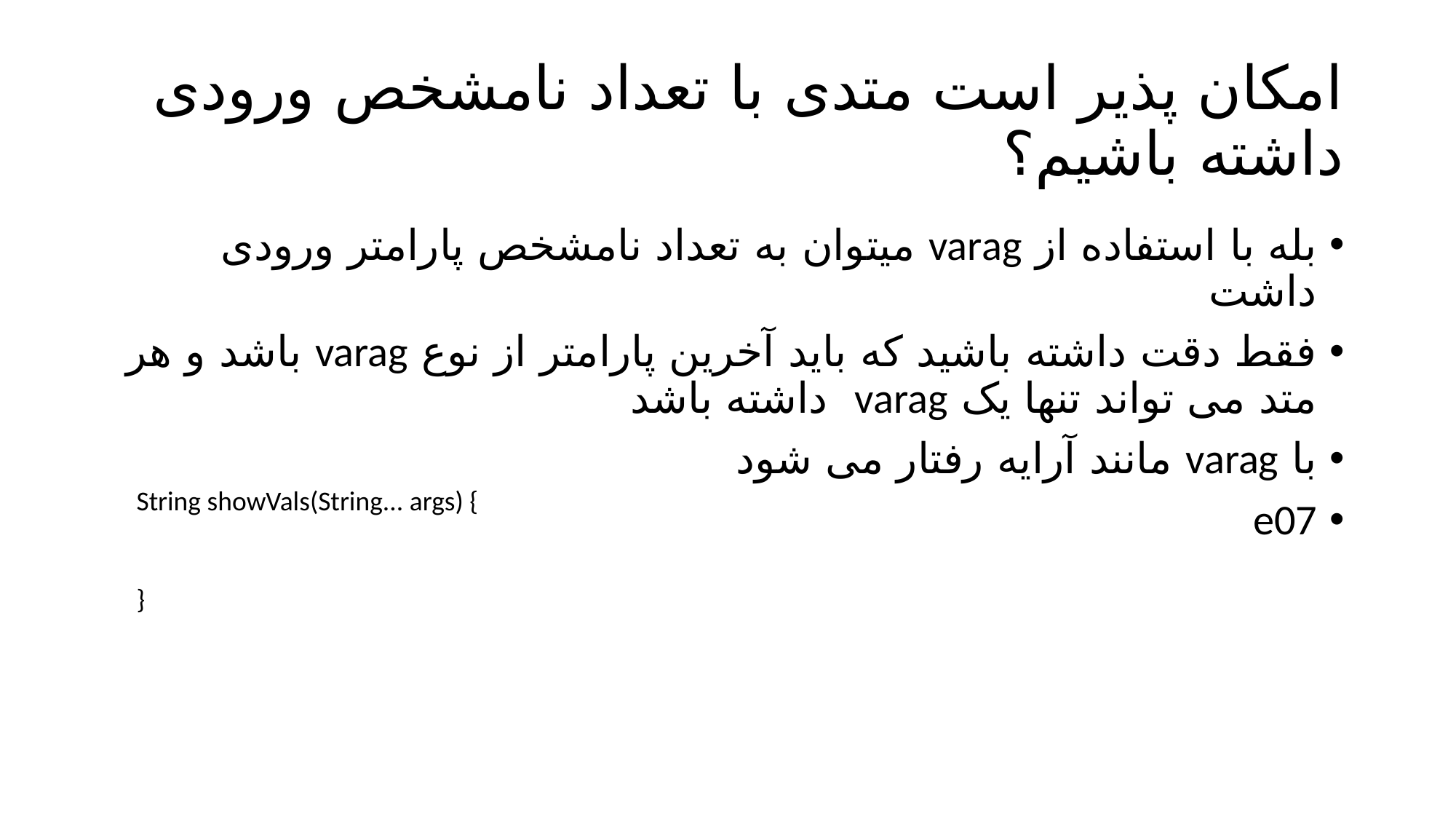

# امکان پذیر است متدی با تعداد نامشخص ورودی داشته باشیم؟
بله با استفاده از varag میتوان به تعداد نامشخص پارامتر ورودی داشت
فقط دقت داشته باشید که باید آخرین پارامتر از نوع varag باشد و هر متد می تواند تنها یک varag  داشته باشد
با varag مانند آرایه رفتار می شود
e07
String showVals(String... args) {

}